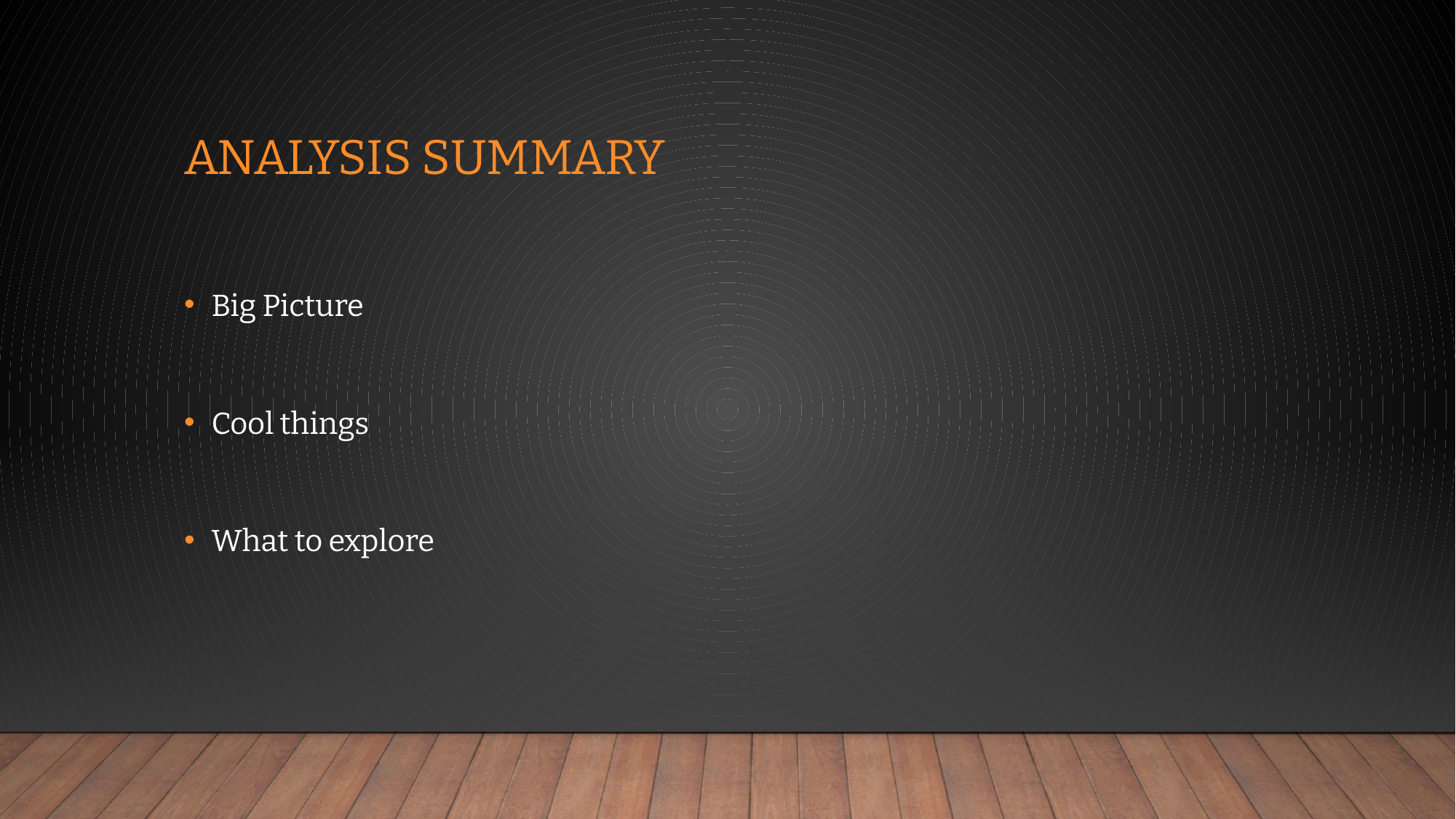

# Analysis summary

Big Picture

Cool things

What to explore